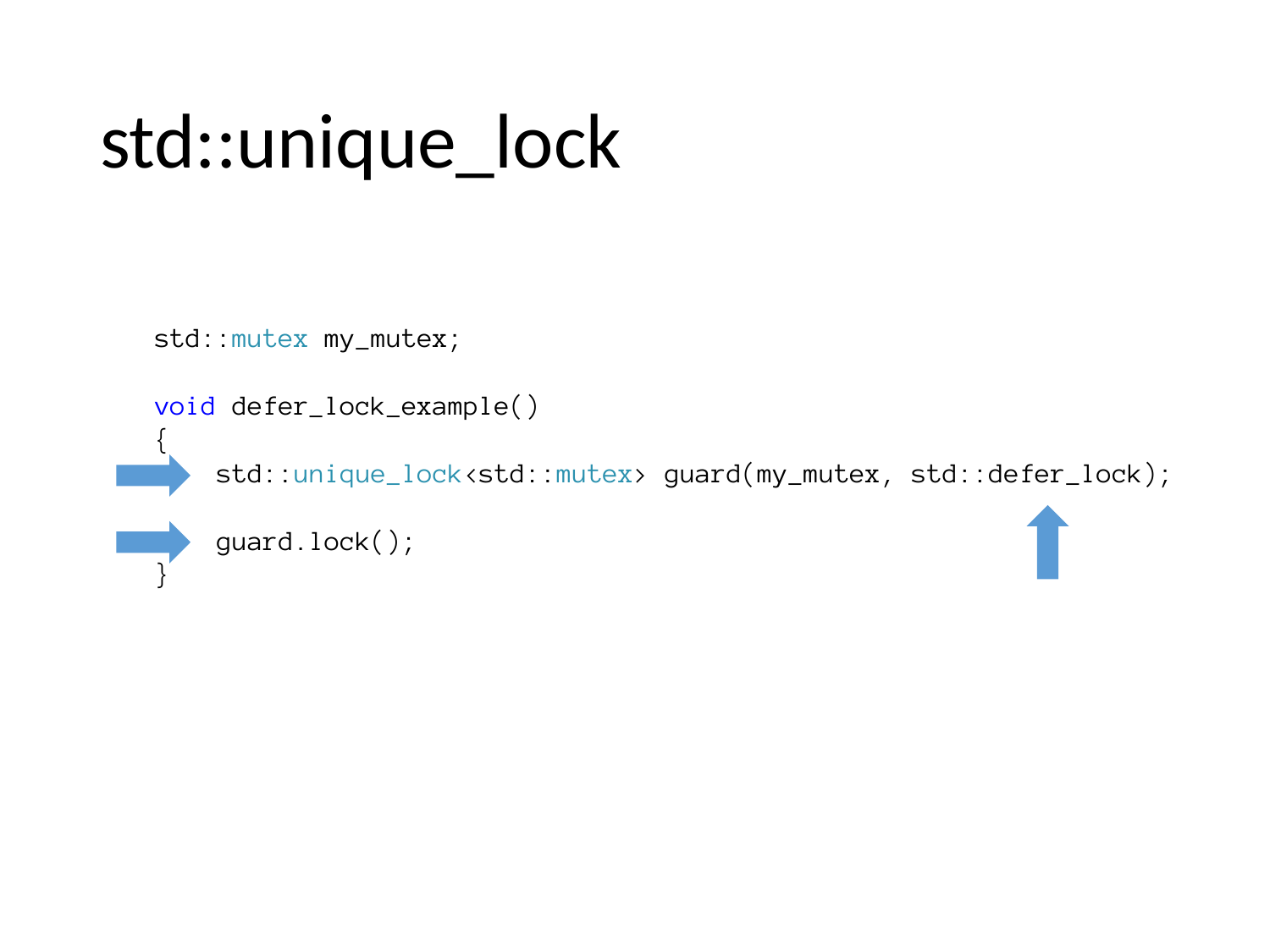

# std::unique_lock
std::mutex my_mutex;

void defer_lock_example()
{
    std::unique_lock<std::mutex> guard(my_mutex, std::defer_lock);

    guard.lock();
}